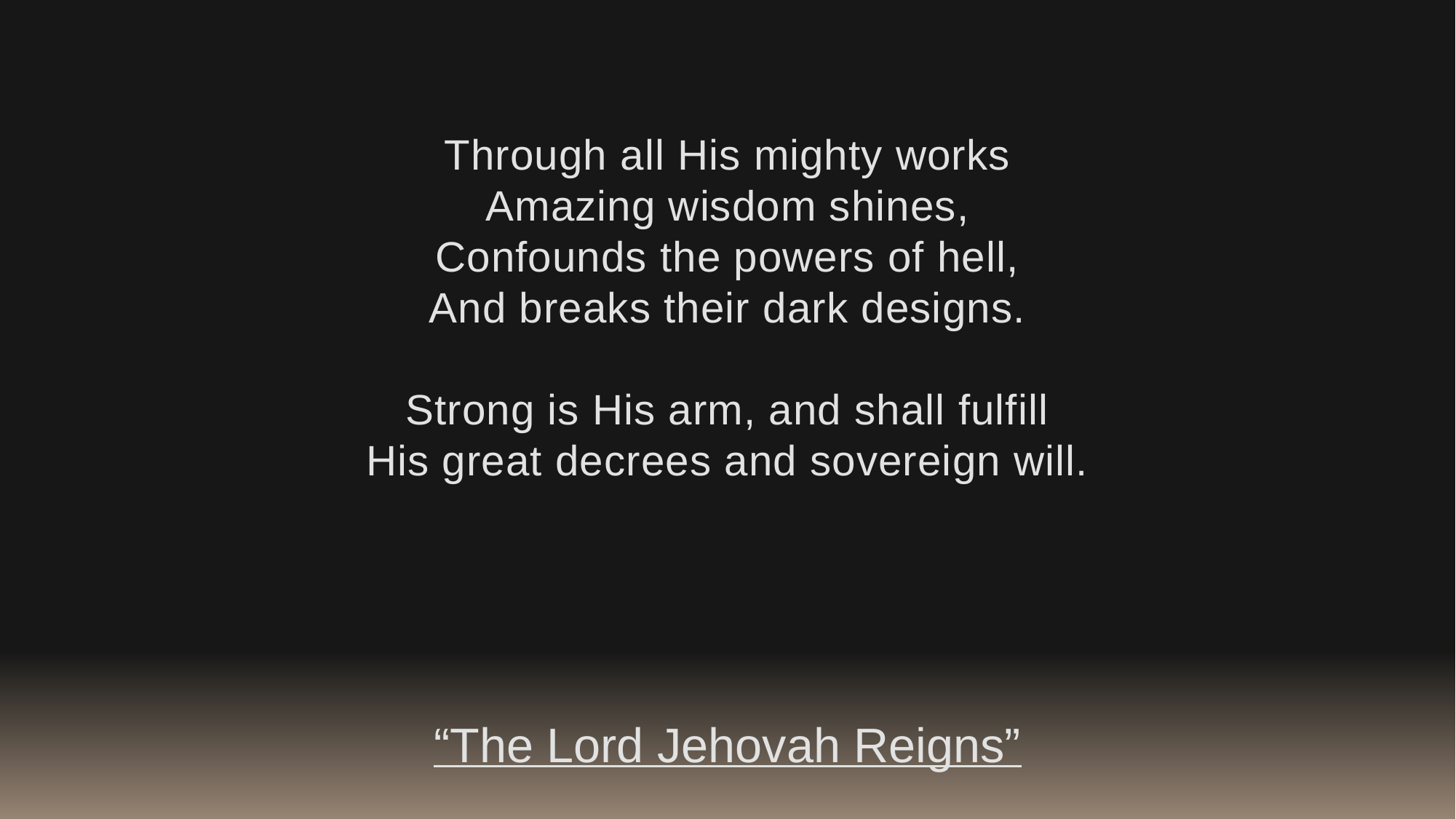

Through all His mighty works
Amazing wisdom shines,
Confounds the powers of hell,
And breaks their dark designs.

Strong is His arm, and shall fulfill
His great decrees and sovereign will.

“The Lord Jehovah Reigns”